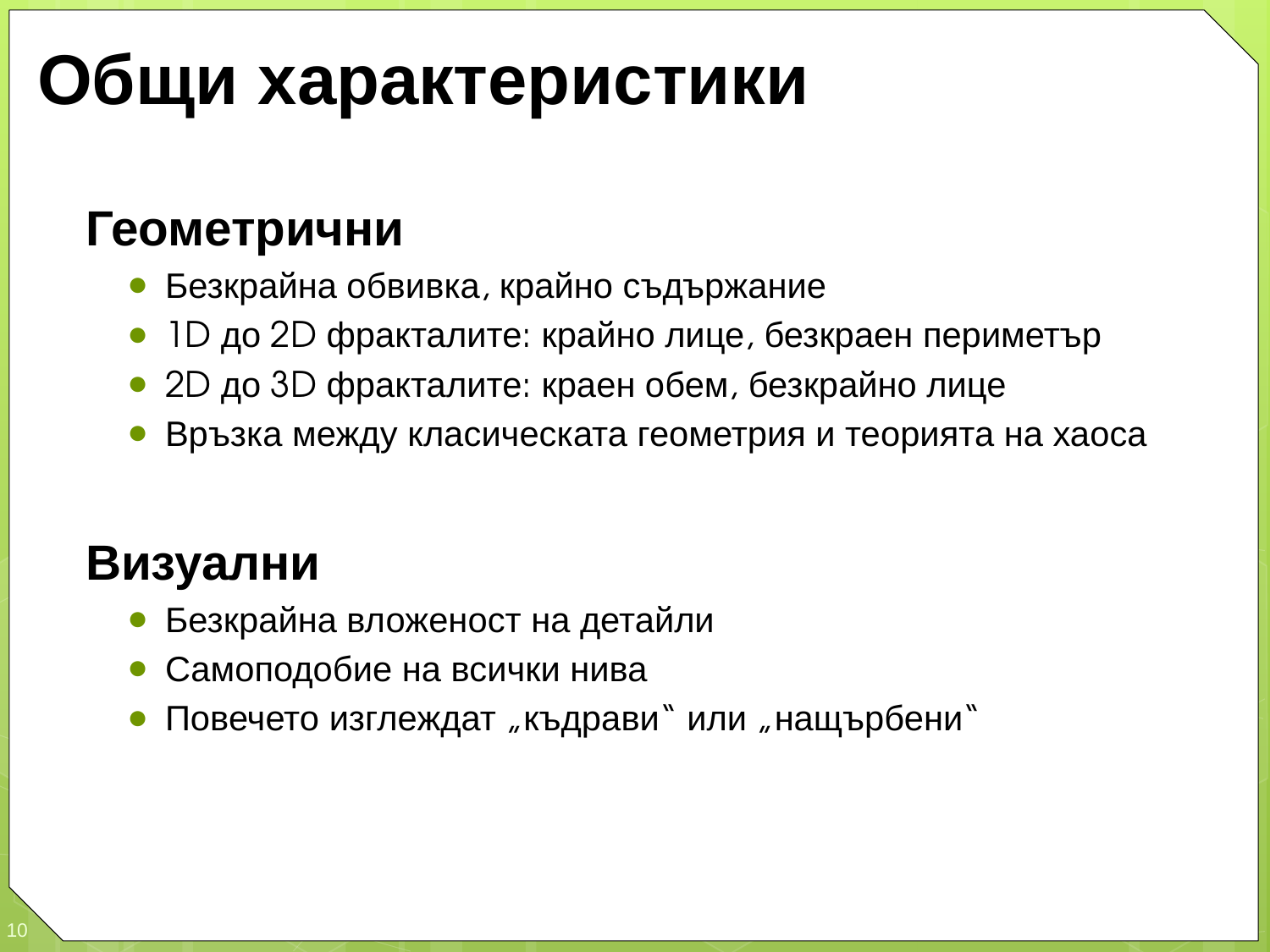

# Общи характеристики
Геометрични
Безкрайна обвивка, крайно съдържание
1D до 2D фракталите: крайно лице, безкраен периметър
2D до 3D фракталите: краен обем, безкрайно лице
Връзка между класическата геометрия и теорията на хаоса

Визуални
Безкрайна вложеност на детайли
Самоподобие на всички нива
Повечето изглеждат „къдрави“ или „нащърбени“